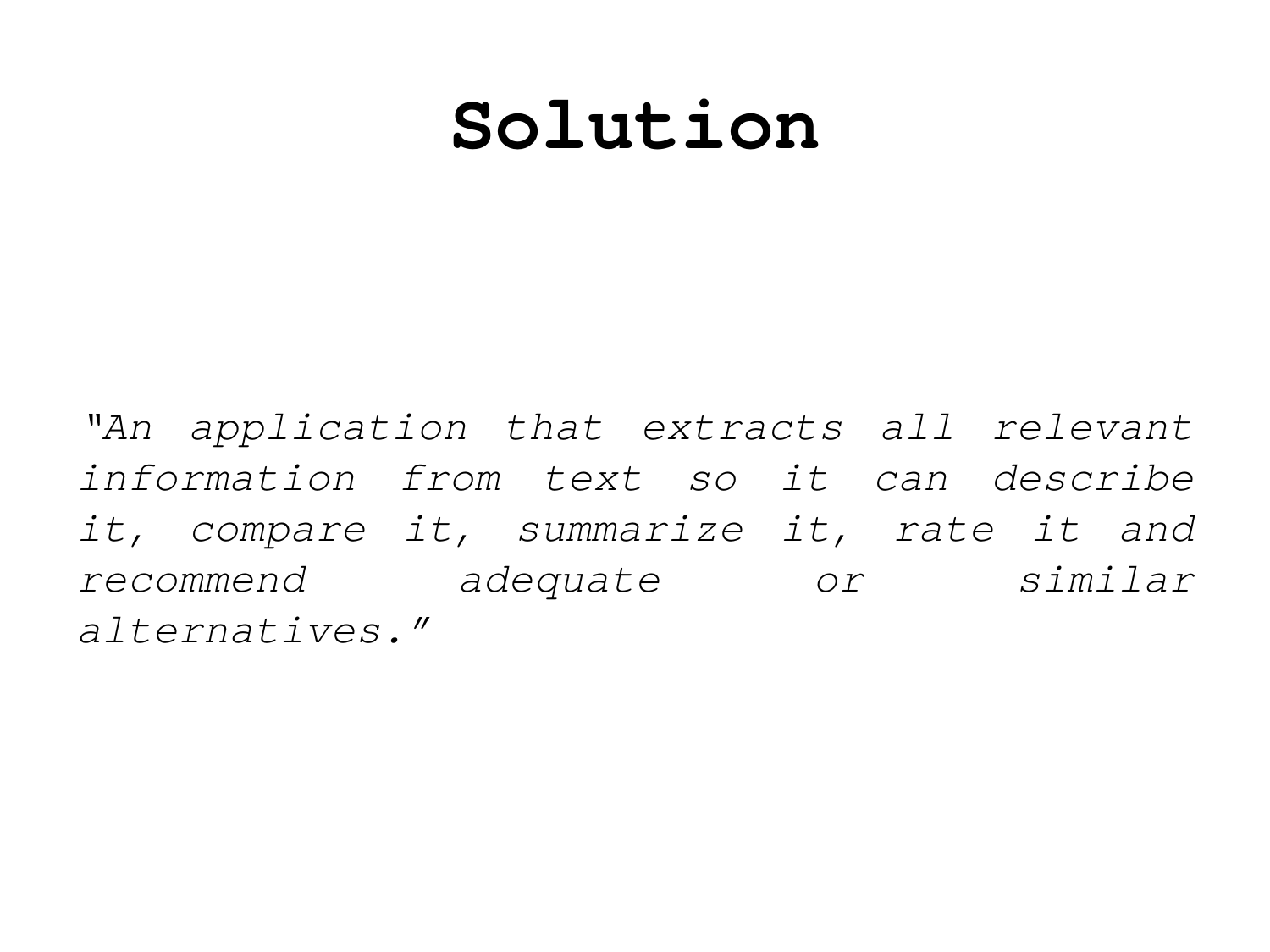

# Solution
“An application that extracts all relevant information from text so it can describe it, compare it, summarize it, rate it and recommend adequate or similar alternatives.”